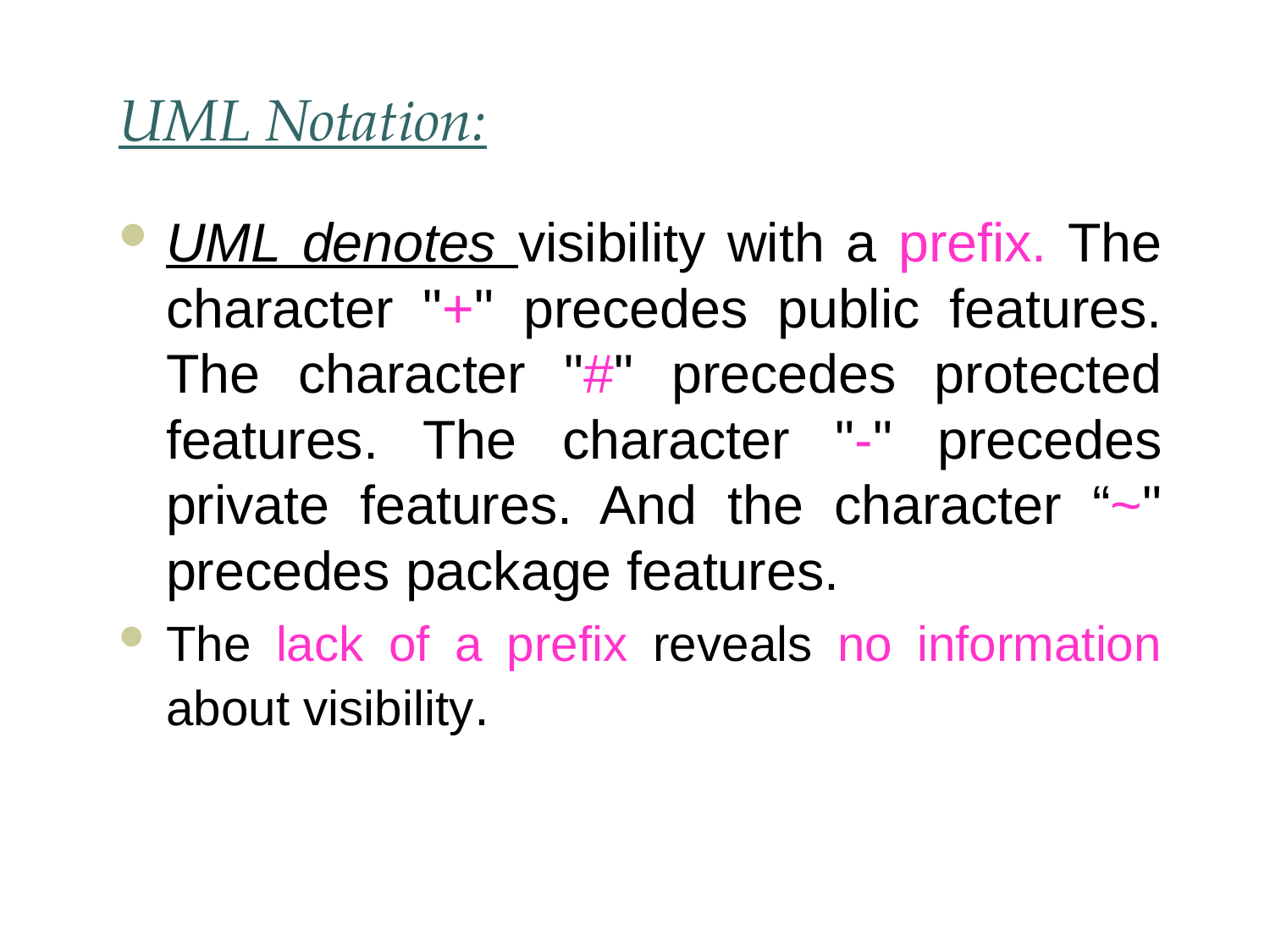

# UML Notation:
UML denotes visibility with a prefix. The character "+" precedes public features. The character "#" precedes protected features. The character "-" precedes private features. And the character “~" precedes package features.
The lack of a prefix reveals no information about visibility.